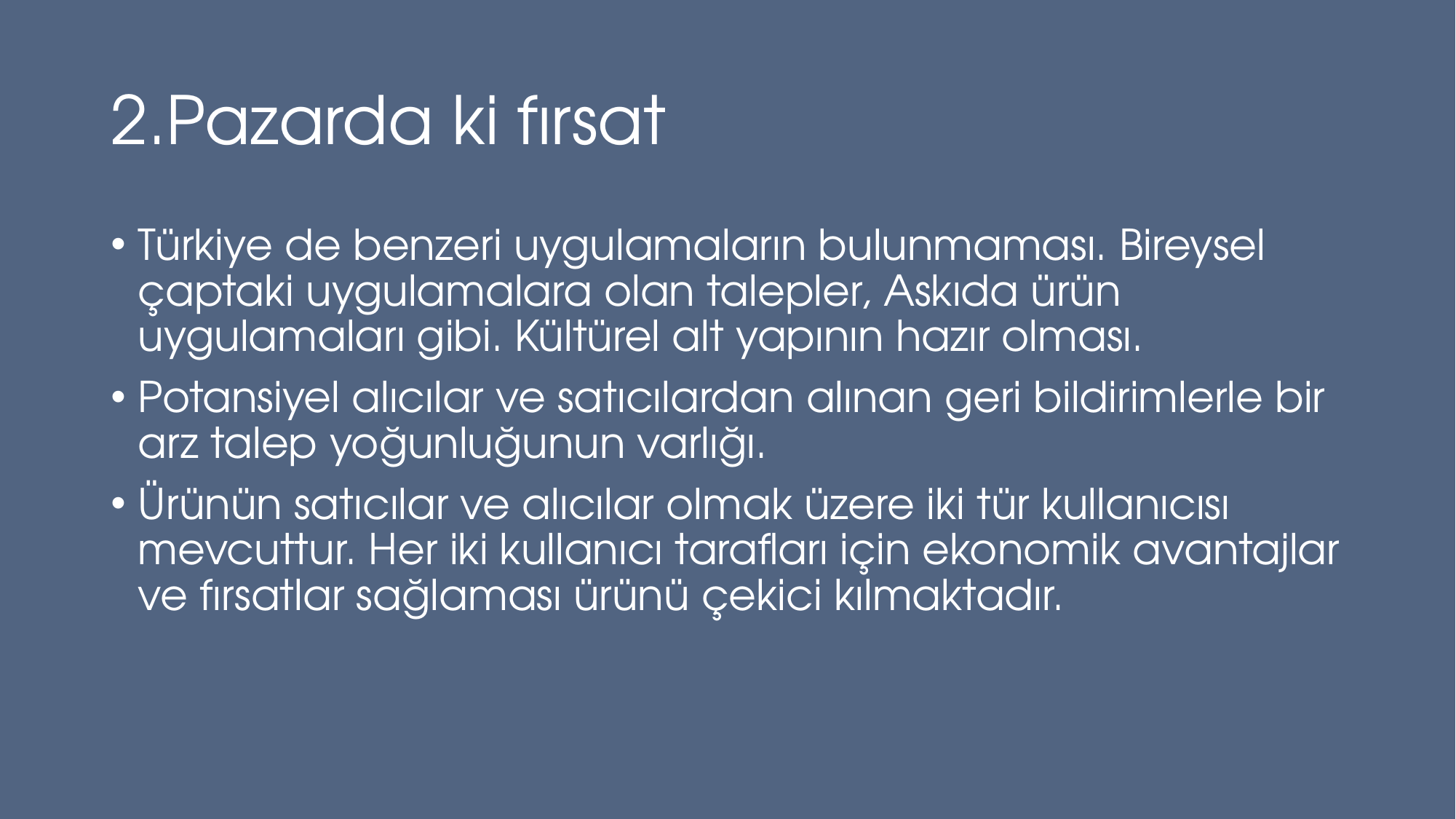

# 2.Pazarda ki fırsat
Türkiye de benzeri uygulamaların bulunmaması. Bireysel çaptaki uygulamalara olan talepler, Askıda ürün uygulamaları gibi. Kültürel alt yapının hazır olması.
Potansiyel alıcılar ve satıcılardan alınan geri bildirimlerle bir arz talep yoğunluğunun varlığı.
Ürünün satıcılar ve alıcılar olmak üzere iki tür kullanıcısı mevcuttur. Her iki kullanıcı tarafları için ekonomik avantajlar ve fırsatlar sağlaması ürünü çekici kılmaktadır.